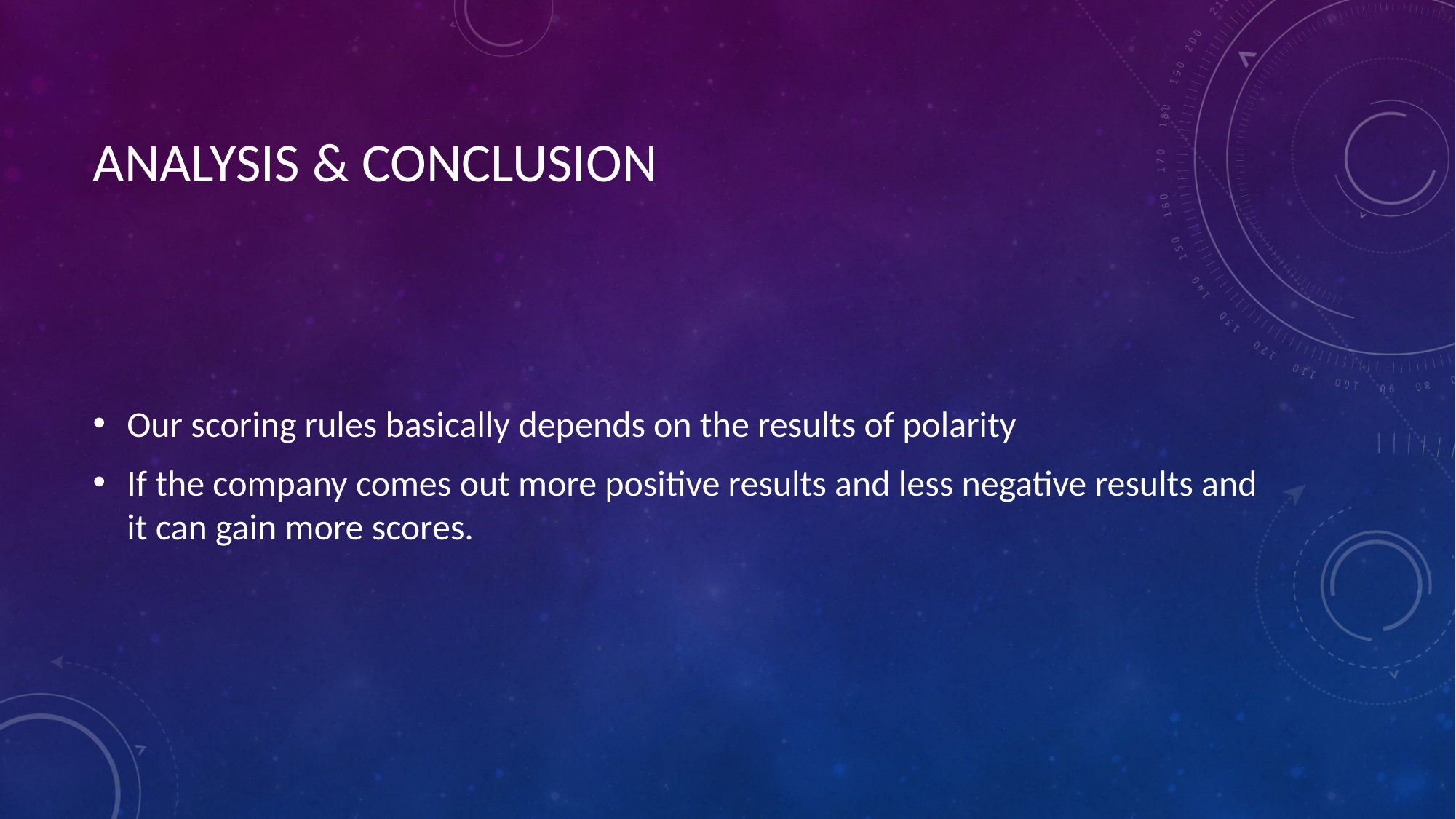

# Analysis & Conclusion
Our scoring rules basically depends on the results of polarity
If the company comes out more positive results and less negative results and it can gain more scores.